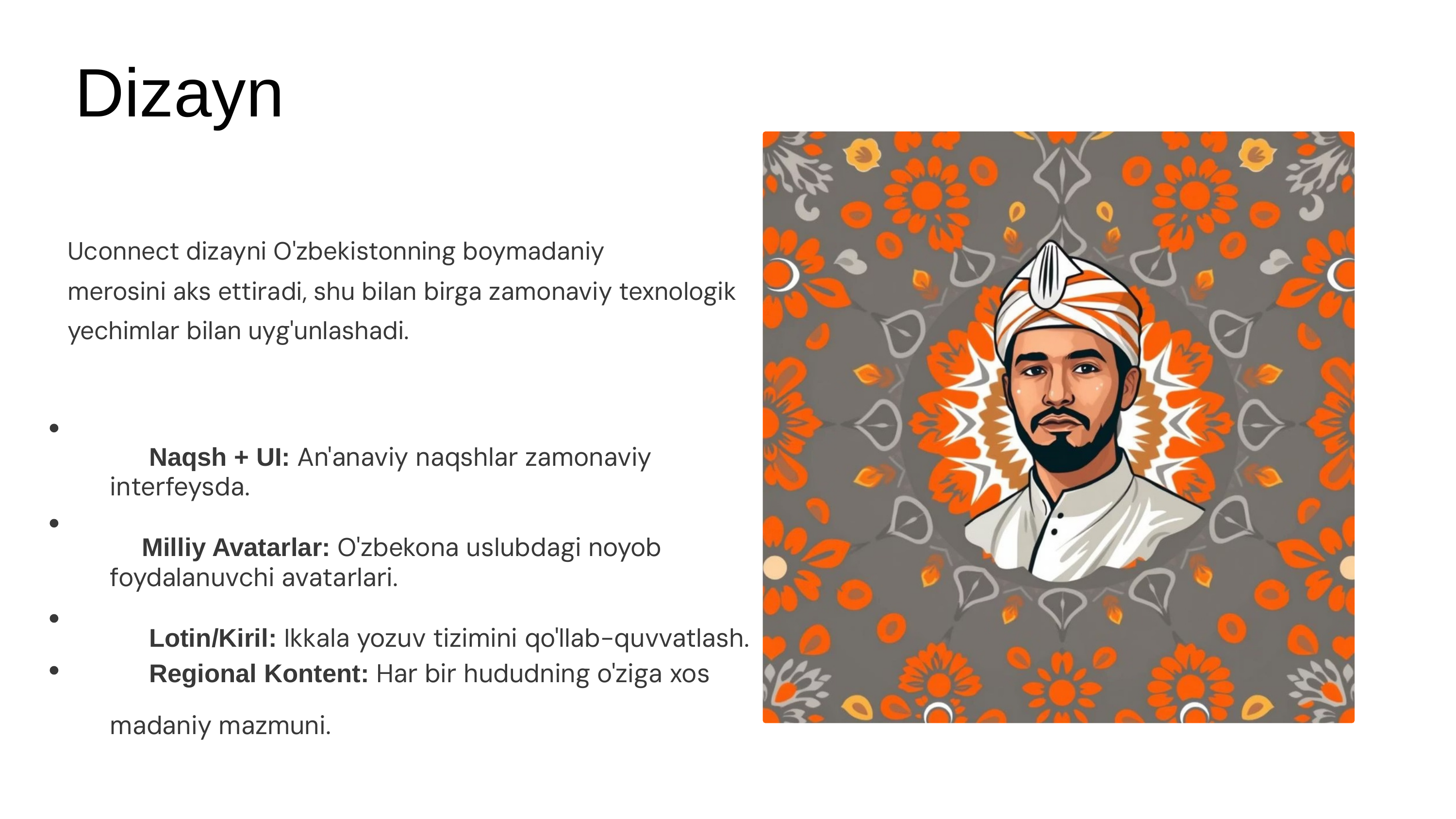

Dizayn

Uconnect dizayni O'zbekistonning boymadaniy
merosini aks ettiradi, shu bilan birga zamonaviy texnologik yechimlar bilan uyg'unlashadi.
 Naqsh + UI: An'anaviy naqshlar zamonaviy
interfeysda.
Milliy Avatarlar: O'zbekona uslubdagi noyob
foydalanuvchi avatarlari.
 Lotin/Kiril: Ikkala yozuv tizimini qo'llab-quvvatlash.
 Regional Kontent: Har bir hududning o'ziga xos
madaniy mazmuni.